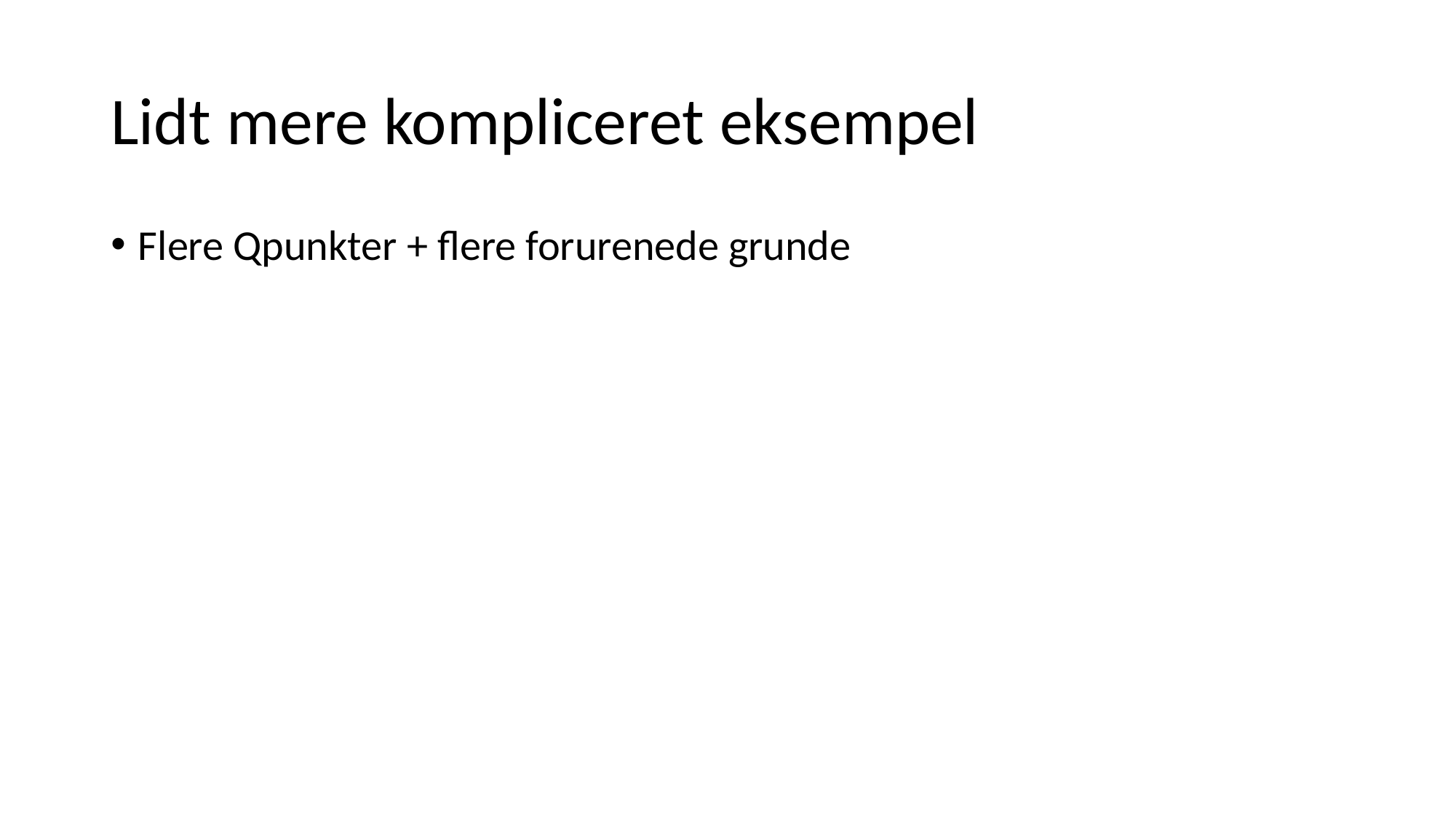

# Lidt mere kompliceret eksempel
Flere Qpunkter + flere forurenede grunde